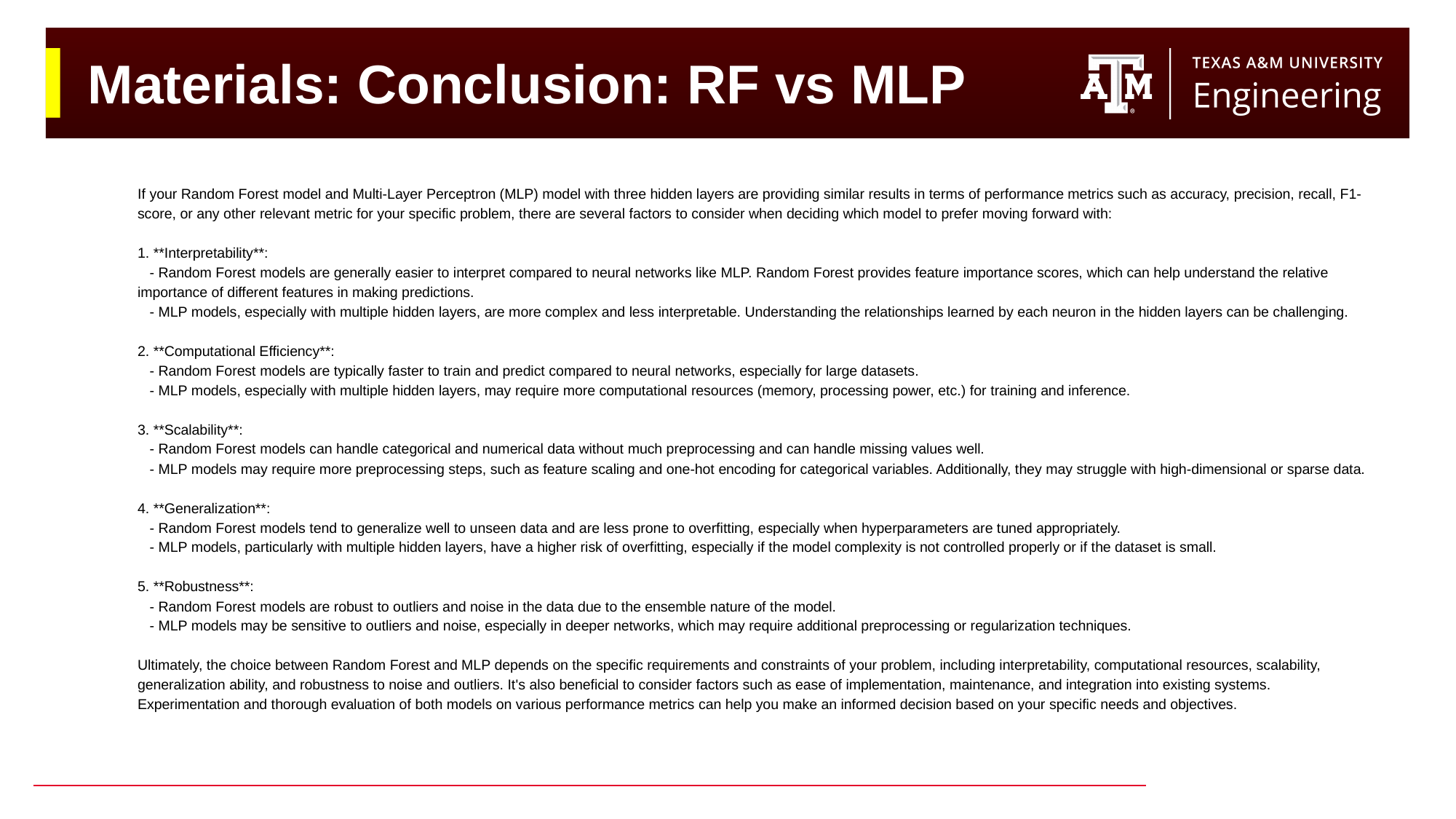

# Materials: Conclusion: RF vs MLP
If your Random Forest model and Multi-Layer Perceptron (MLP) model with three hidden layers are providing similar results in terms of performance metrics such as accuracy, precision, recall, F1-score, or any other relevant metric for your specific problem, there are several factors to consider when deciding which model to prefer moving forward with:

1. **Interpretability**:
   - Random Forest models are generally easier to interpret compared to neural networks like MLP. Random Forest provides feature importance scores, which can help understand the relative importance of different features in making predictions.
   - MLP models, especially with multiple hidden layers, are more complex and less interpretable. Understanding the relationships learned by each neuron in the hidden layers can be challenging.

2. **Computational Efficiency**:
   - Random Forest models are typically faster to train and predict compared to neural networks, especially for large datasets.
   - MLP models, especially with multiple hidden layers, may require more computational resources (memory, processing power, etc.) for training and inference.

3. **Scalability**:
   - Random Forest models can handle categorical and numerical data without much preprocessing and can handle missing values well.
   - MLP models may require more preprocessing steps, such as feature scaling and one-hot encoding for categorical variables. Additionally, they may struggle with high-dimensional or sparse data.

4. **Generalization**:
   - Random Forest models tend to generalize well to unseen data and are less prone to overfitting, especially when hyperparameters are tuned appropriately.
   - MLP models, particularly with multiple hidden layers, have a higher risk of overfitting, especially if the model complexity is not controlled properly or if the dataset is small.

5. **Robustness**:
   - Random Forest models are robust to outliers and noise in the data due to the ensemble nature of the model.
   - MLP models may be sensitive to outliers and noise, especially in deeper networks, which may require additional preprocessing or regularization techniques.

Ultimately, the choice between Random Forest and MLP depends on the specific requirements and constraints of your problem, including interpretability, computational resources, scalability, generalization ability, and robustness to noise and outliers. It's also beneficial to consider factors such as ease of implementation, maintenance, and integration into existing systems. Experimentation and thorough evaluation of both models on various performance metrics can help you make an informed decision based on your specific needs and objectives.